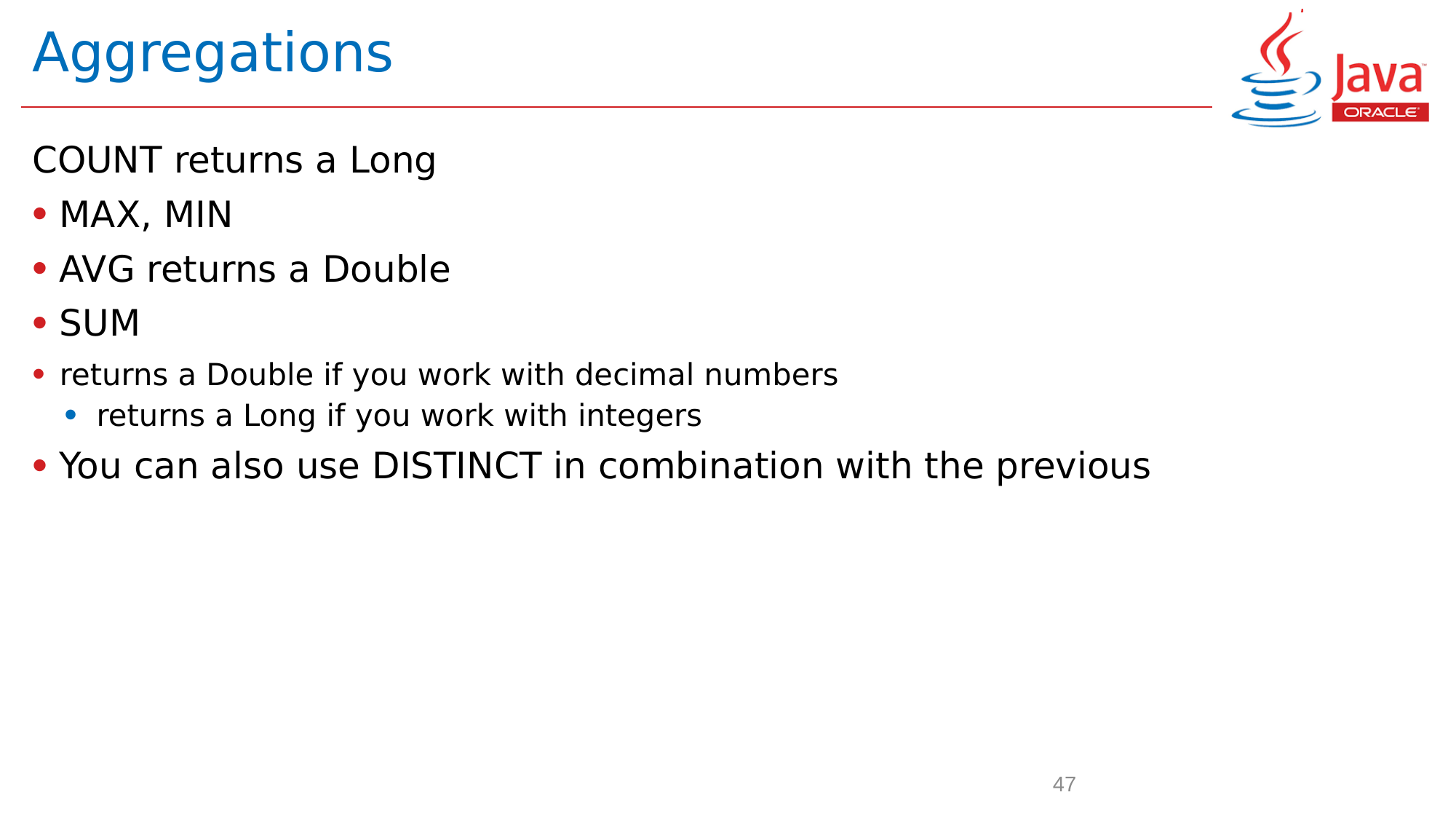

# Aggregations
COUNT returns a Long
MAX, MIN
AVG returns a Double
SUM
returns a Double if you work with decimal numbers
returns a Long if you work with integers
You can also use DISTINCT in combination with the previous
47